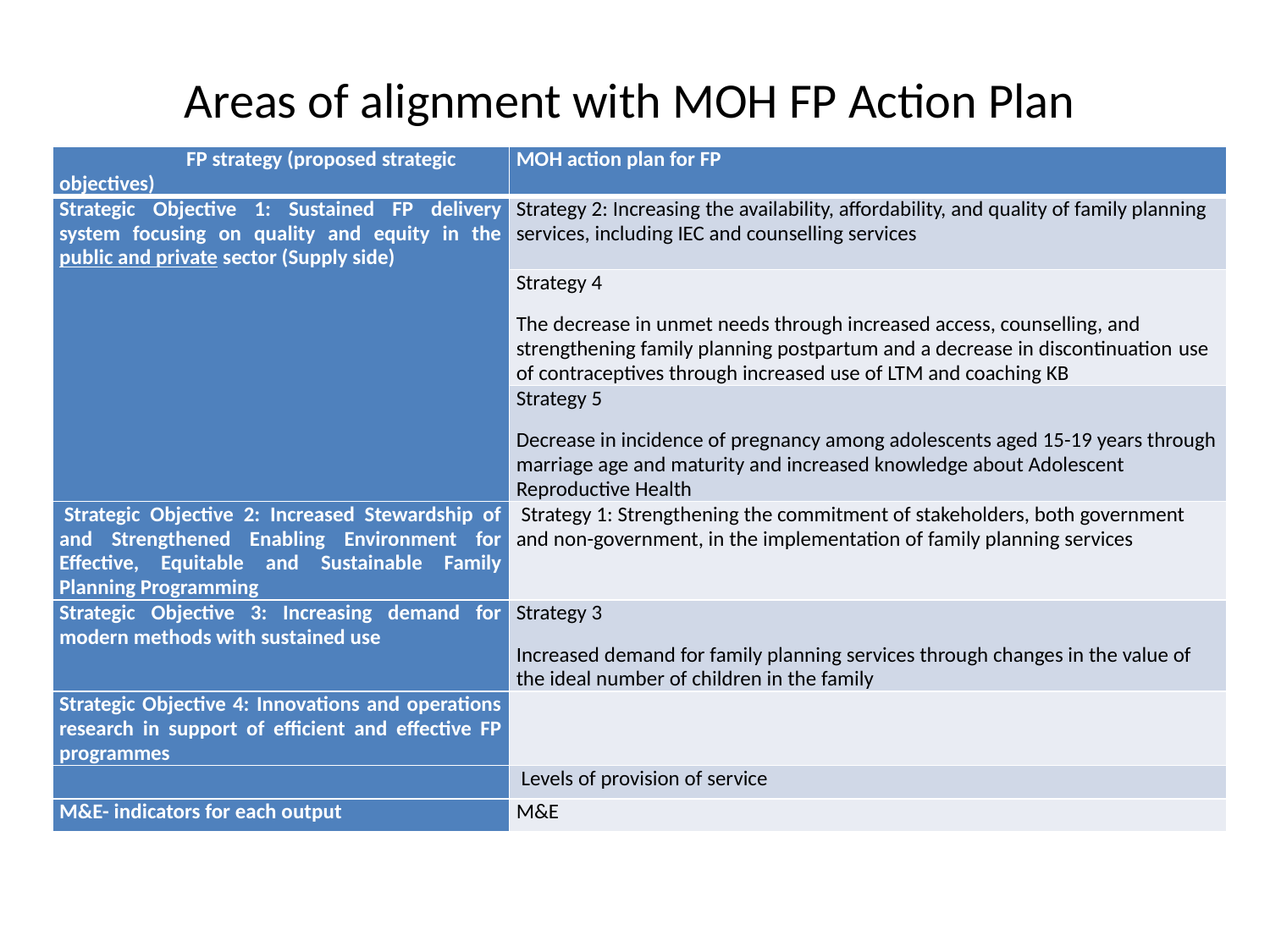

# Areas of alignment with MOH FP Action Plan
| FP strategy (proposed strategic objectives) | MOH action plan for FP |
| --- | --- |
| Strategic Objective 1: Sustained FP delivery system focusing on quality and equity in the public and private sector (Supply side) | Strategy 2: Increasing the availability, affordability, and quality of family planning services, including IEC and counselling services |
|  | Strategy 4 The decrease in unmet needs through increased access, counselling, and strengthening family planning postpartum and a decrease in discontinuation use of contraceptives through increased use of LTM and coaching KB |
|  | Strategy 5 Decrease in incidence of pregnancy among adolescents aged 15-19 years through marriage age and maturity and increased knowledge about Adolescent Reproductive Health |
| Strategic Objective 2: Increased Stewardship of and Strengthened Enabling Environment for Effective, Equitable and Sustainable Family Planning Programming | Strategy 1: Strengthening the commitment of stakeholders, both government and non-government, in the implementation of family planning services |
| Strategic Objective 3: Increasing demand for modern methods with sustained use | Strategy 3 Increased demand for family planning services through changes in the value of the ideal number of children in the family |
| Strategic Objective 4: Innovations and operations research in support of efficient and effective FP programmes |  |
|  | Levels of provision of service |
| M&E- indicators for each output | M&E |